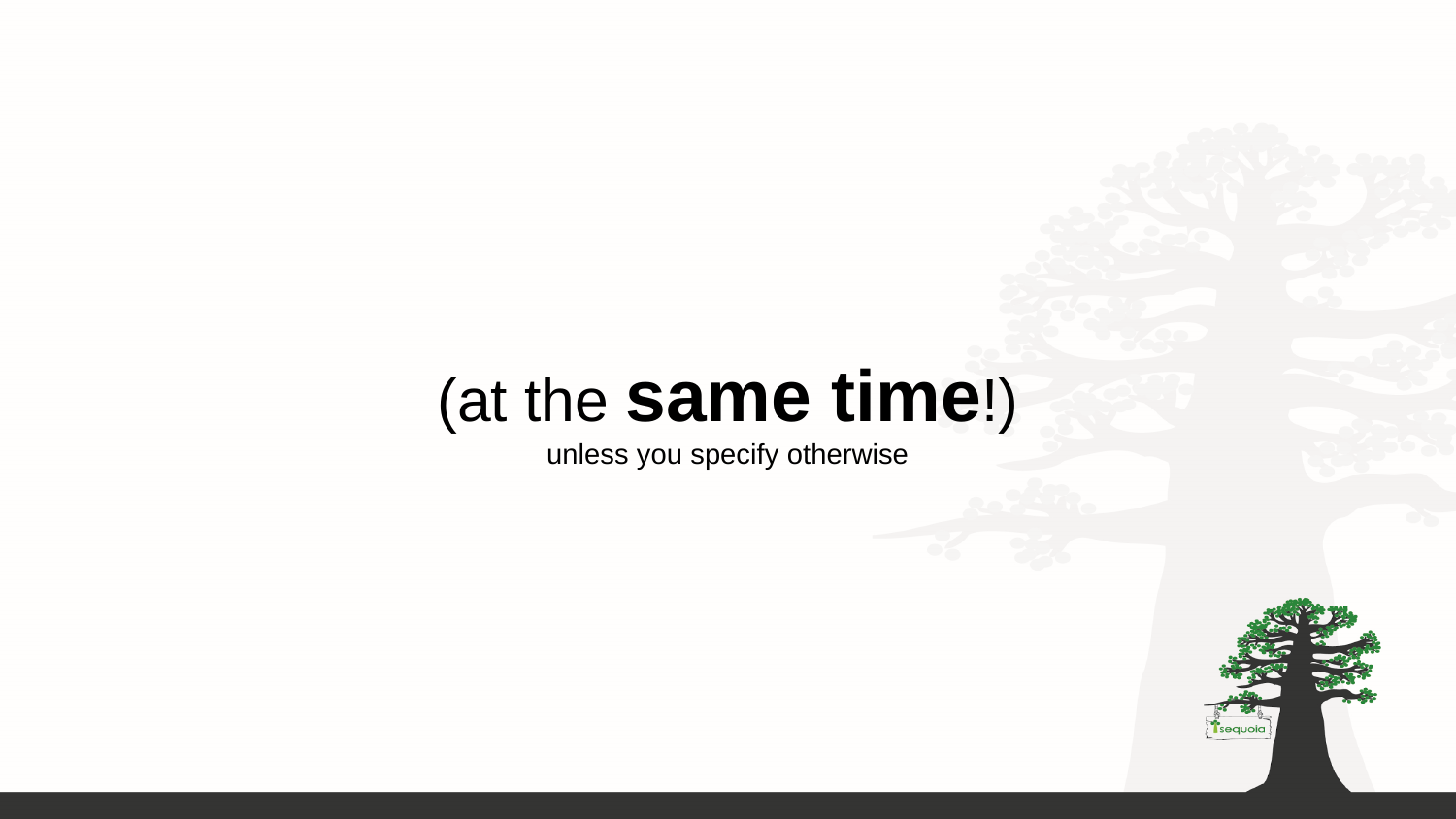

# (at the same time!)
unless you specify otherwise